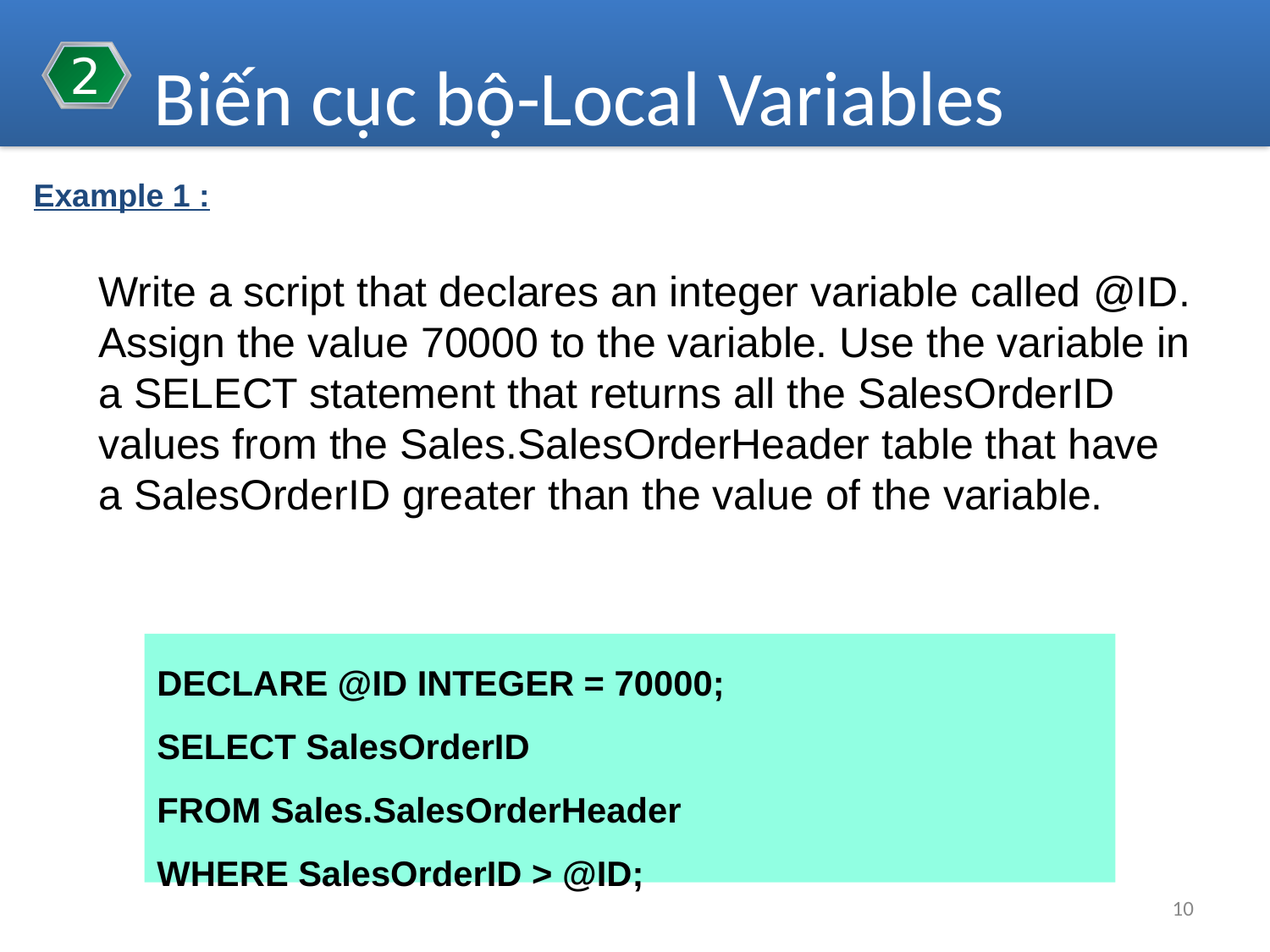

2
Biến cục bộ-Local Variables
Example 1 :
Write a script that declares an integer variable called @ID. Assign the value 70000 to the variable. Use the variable in a SELECT statement that returns all the SalesOrderID values from the Sales.SalesOrderHeader table that have a SalesOrderID greater than the value of the variable.
DECLARE @ID INTEGER = 70000;
SELECT SalesOrderID
FROM Sales.SalesOrderHeader
WHERE SalesOrderID > @ID;
10